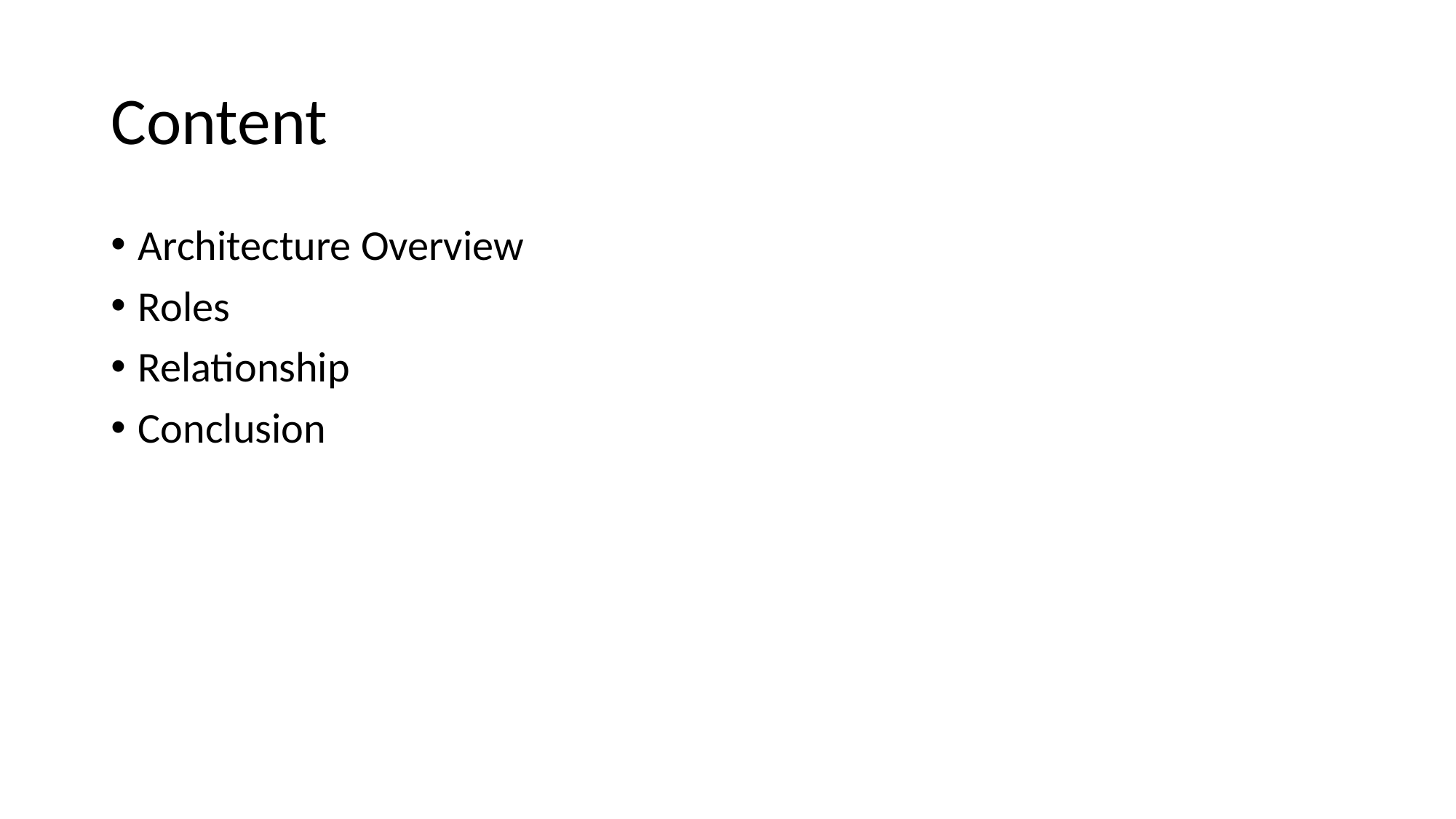

# Content
Architecture Overview
Roles
Relationship
Conclusion